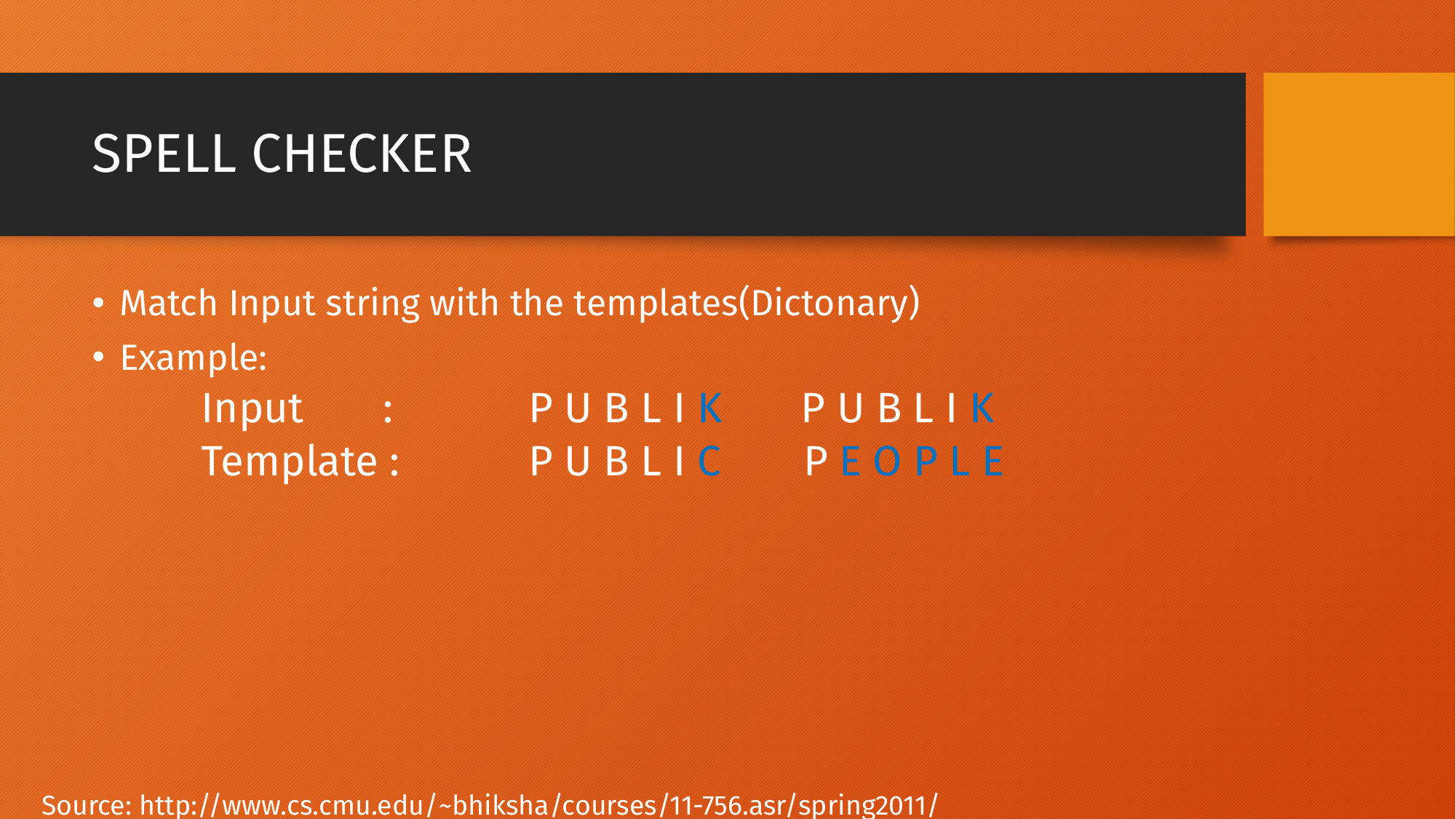

# SPELL CHECKER
Match Input string with the templates(Dictonary)
Example:
Input       : 		P U B L I K       P U B L I K
Template : 		P U B L I C 	     P E O P L E

Source: http://www.cs.cmu.edu/~bhiksha/courses/11-756.asr/spring2011/